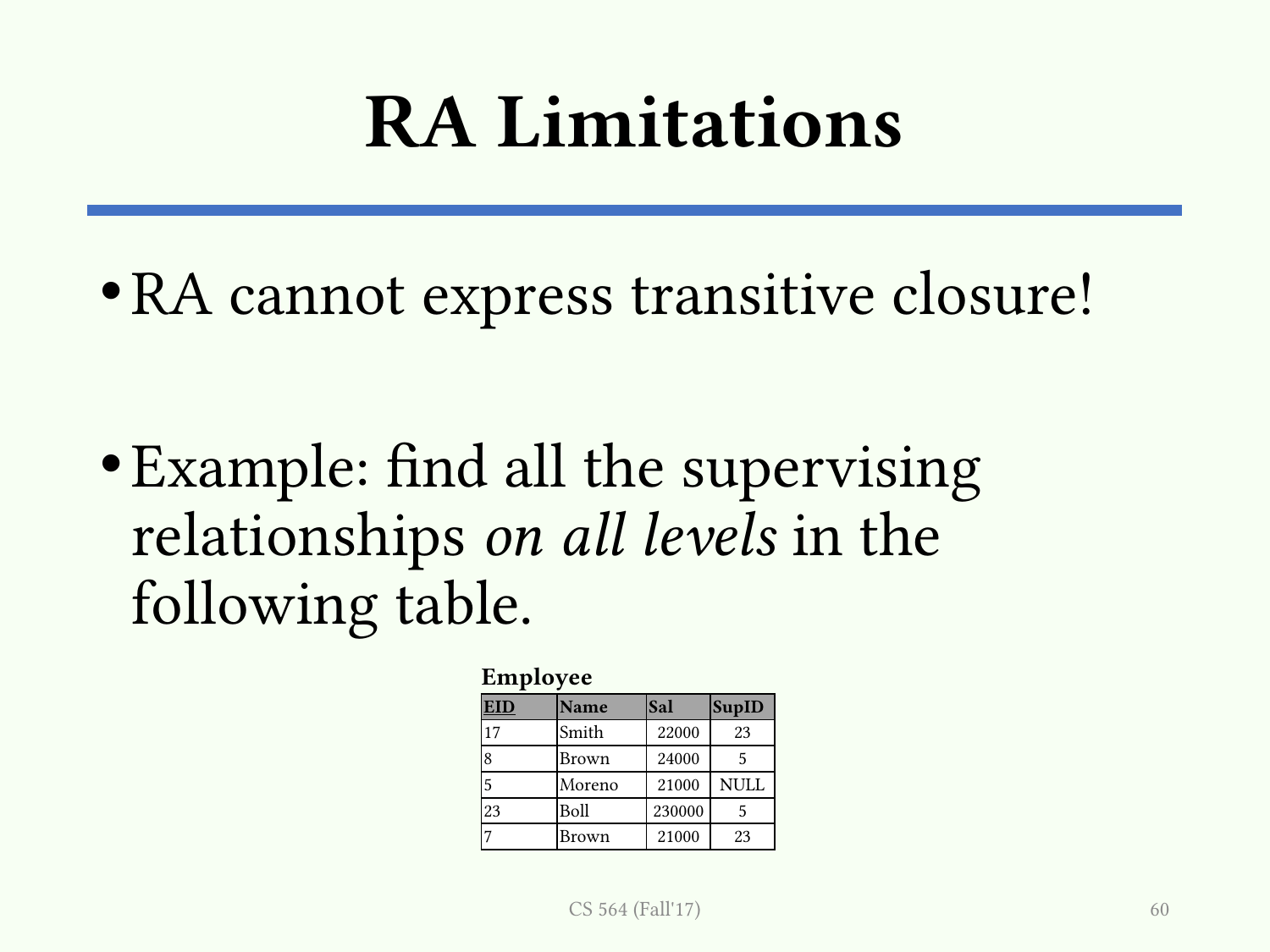

# RA Limitations
RA cannot express transitive closure!

Example: find all the supervising relationships on all levels in the following table.
Employee
| EID | Name | Sal | SupID |
| --- | --- | --- | --- |
| 17 | Smith | 22000 | 23 |
| 8 | Brown | 24000 | 5 |
| 5 | Moreno | 21000 | NULL |
| 23 | Boll | 230000 | 5 |
| 7 | Brown | 21000 | 23 |
CS 564 (Fall'17)
60